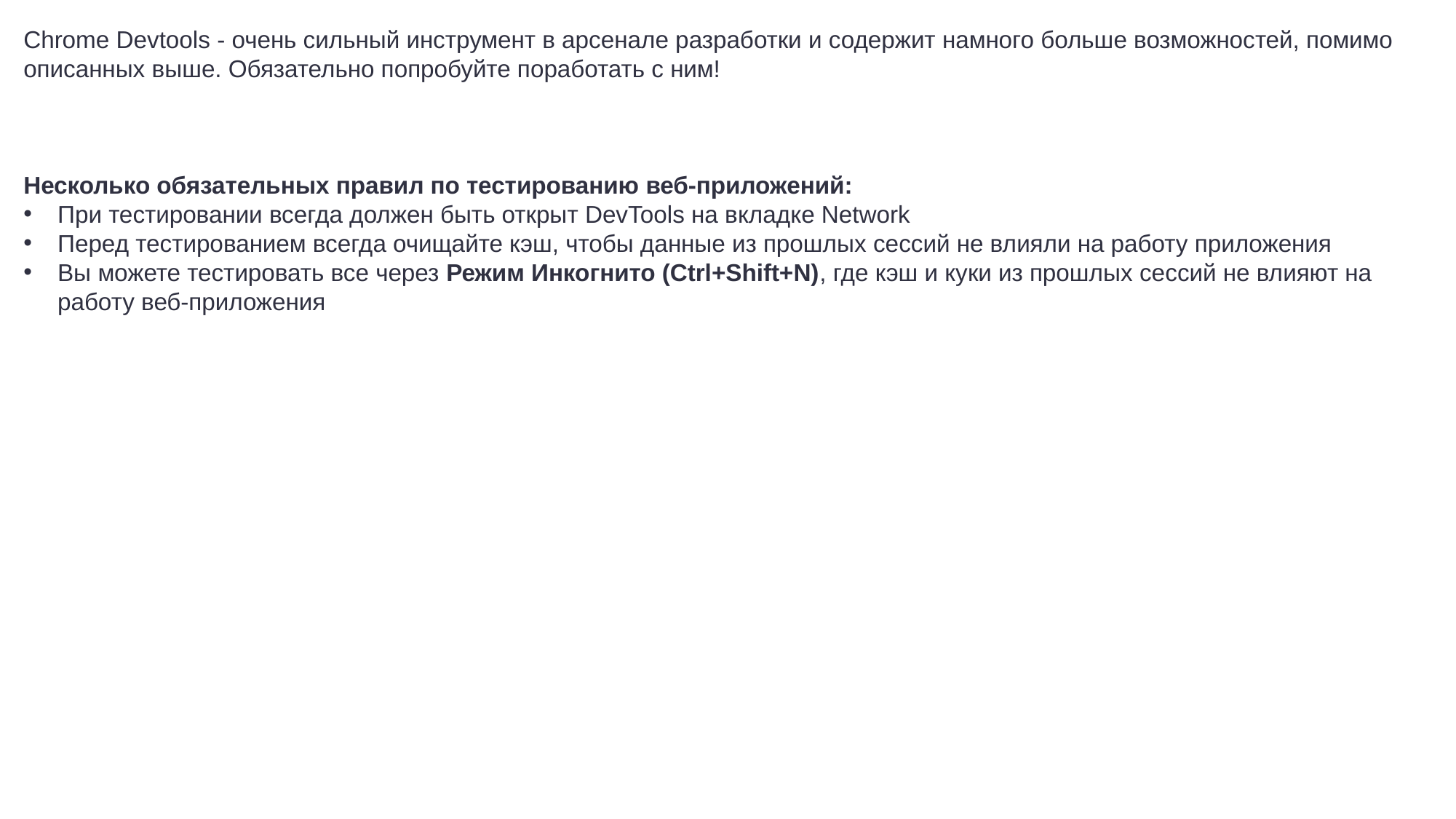

Chrome Devtools - очень сильный инструмент в арсенале разработки и содержит намного больше возможностей, помимо описанных выше. Обязательно попробуйте поработать с ним!

Несколько обязательных правил по тестированию веб-приложений:
При тестировании всегда должен быть открыт DevTools на вкладке Network
Перед тестированием всегда очищайте кэш, чтобы данные из прошлых сессий не влияли на работу приложения
Вы можете тестировать все через Режим Инкогнито (Ctrl+Shift+N), где кэш и куки из прошлых сессий не влияют на работу веб-приложения